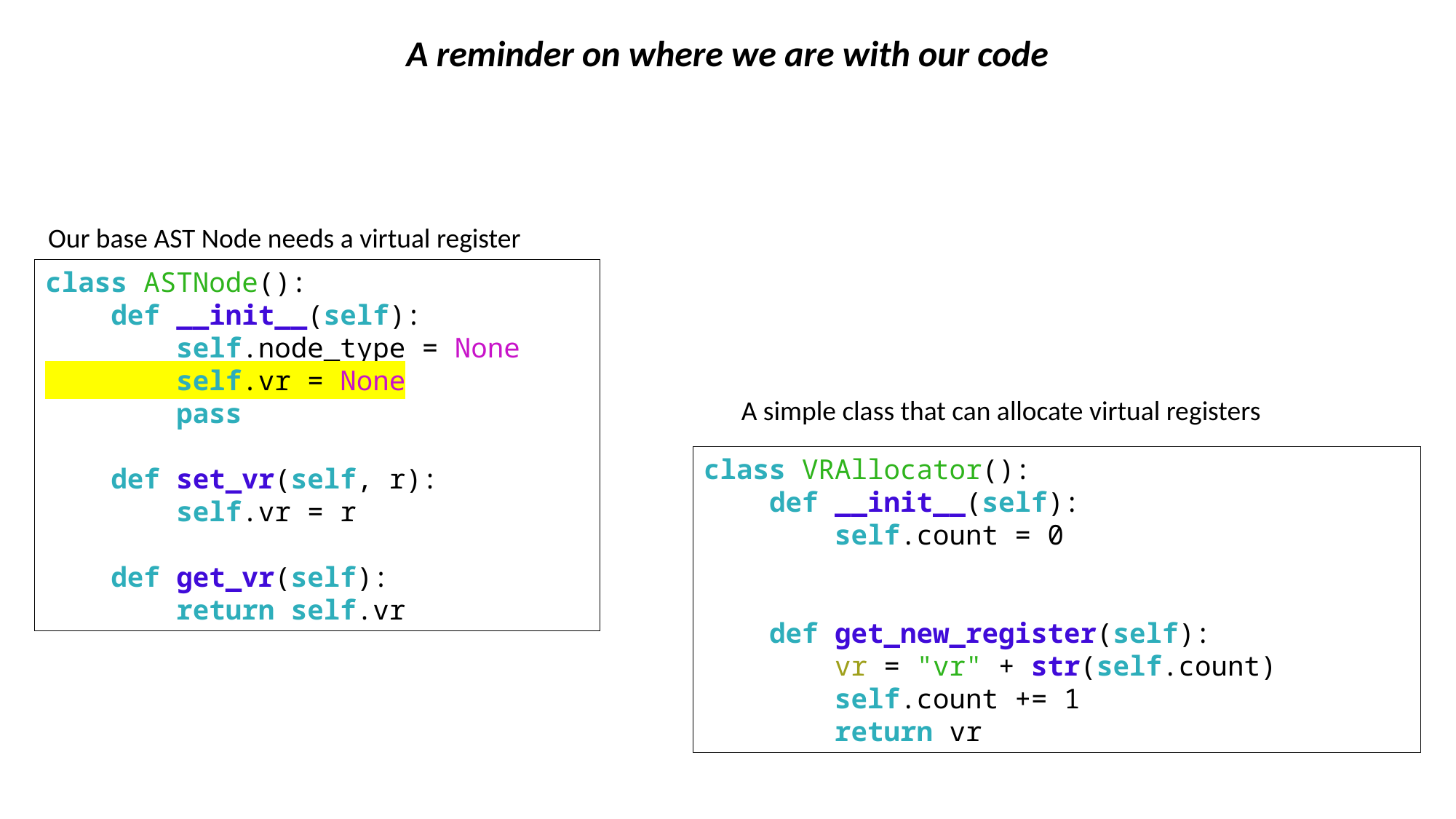

A reminder on where we are with our code
Our base AST Node needs a virtual register
class ASTNode():
    def __init__(self):
        self.node_type = None
        self.vr = None
        pass

    def set_vr(self, r):
        self.vr = r

    def get_vr(self):
        return self.vr
A simple class that can allocate virtual registers
class VRAllocator():
    def __init__(self):
        self.count = 0

    def get_new_register(self):
        vr = "vr" + str(self.count)
        self.count += 1
        return vr